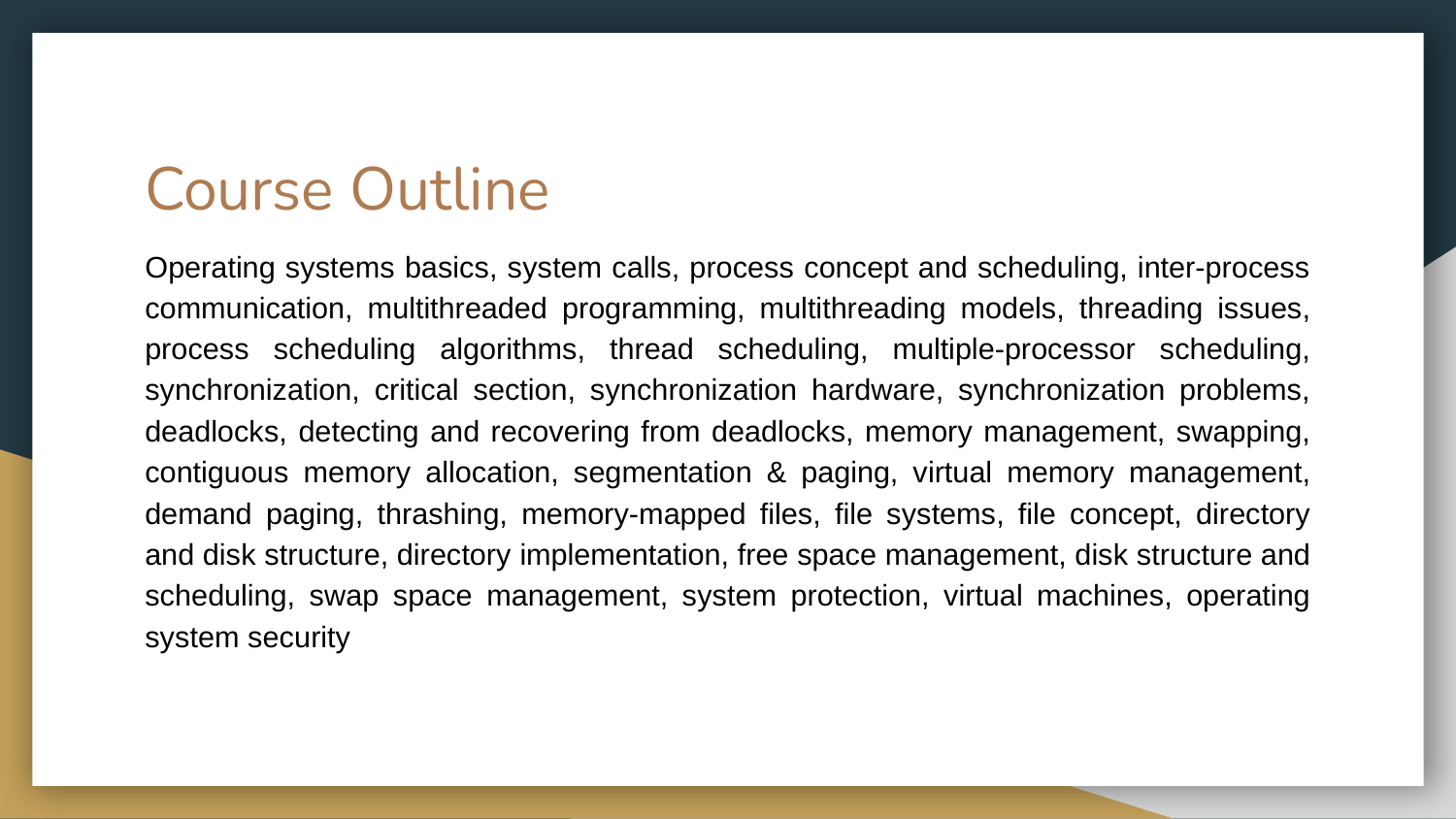

# Course Outline
Operating systems basics, system calls, process concept and scheduling, inter-process communication, multithreaded programming, multithreading models, threading issues, process scheduling algorithms, thread scheduling, multiple-processor scheduling, synchronization, critical section, synchronization hardware, synchronization problems, deadlocks, detecting and recovering from deadlocks, memory management, swapping, contiguous memory allocation, segmentation & paging, virtual memory management, demand paging, thrashing, memory-mapped files, file systems, file concept, directory and disk structure, directory implementation, free space management, disk structure and scheduling, swap space management, system protection, virtual machines, operating system security